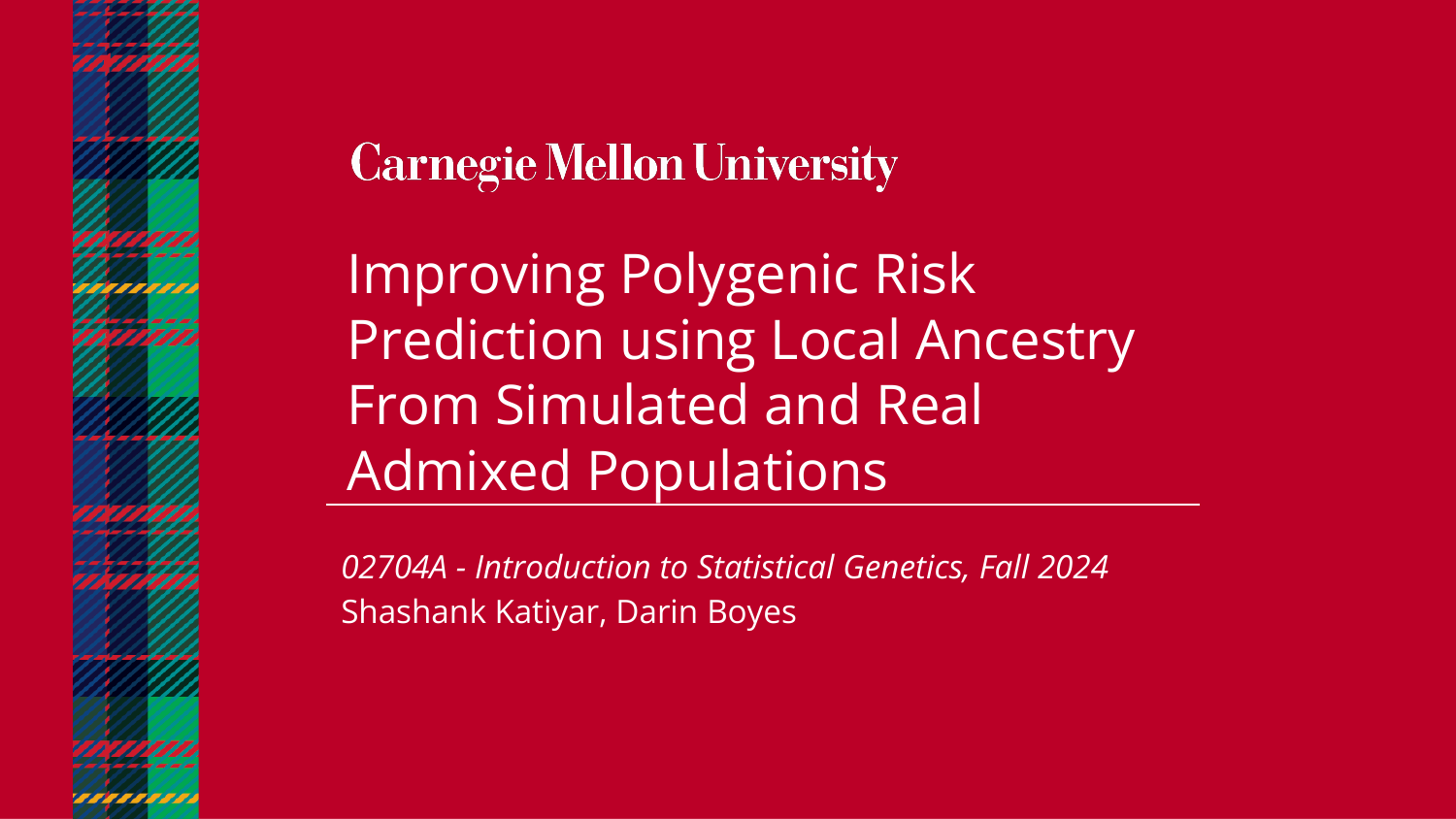

Improving Polygenic Risk Prediction using Local Ancestry From Simulated and Real Admixed Populations

02704A - Introduction to Statistical Genetics, Fall 2024
Shashank Katiyar, Darin Boyes